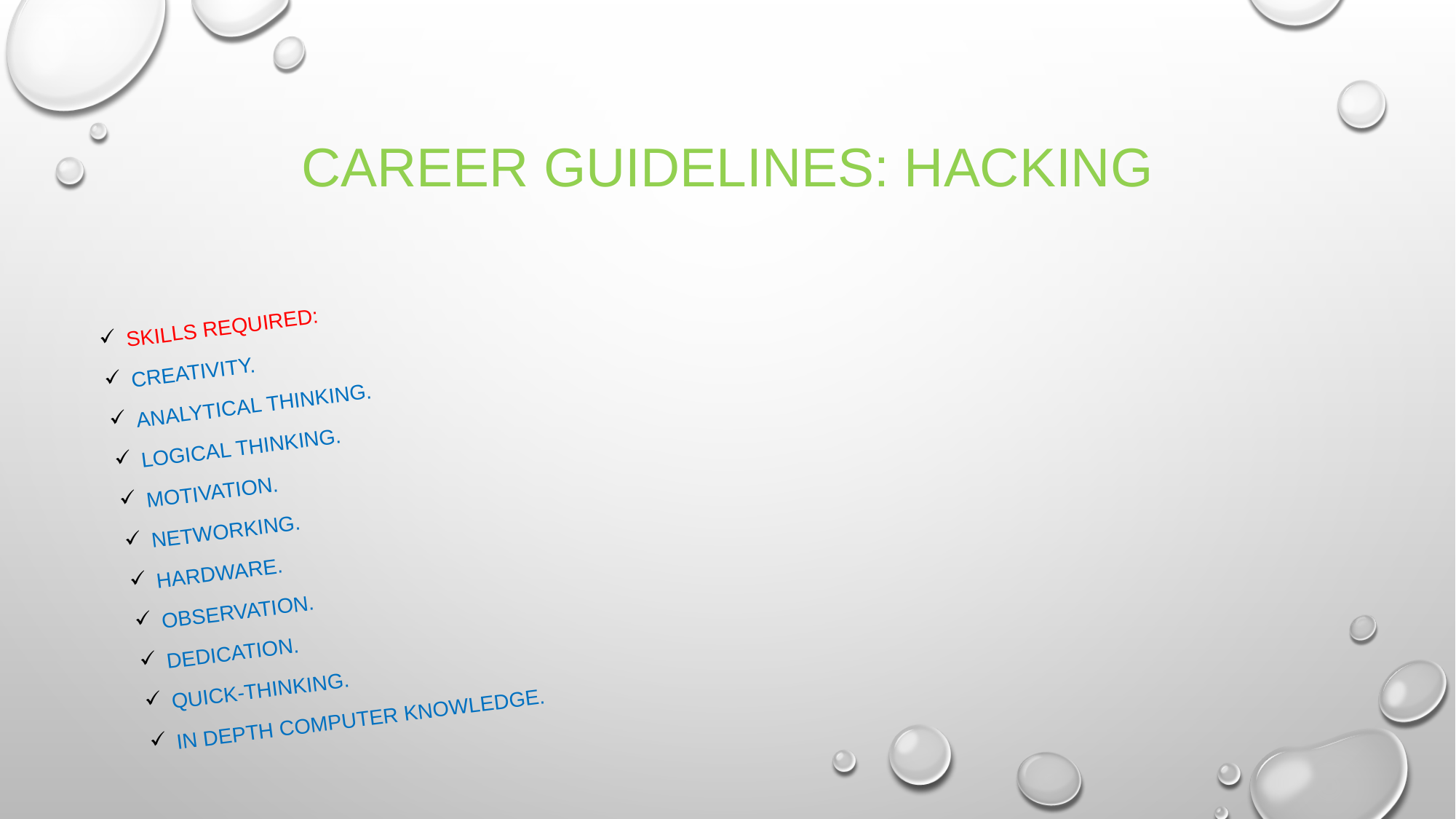

# Career guidelines: hacking
Skills required:
Creativity.
Analytical thinking.
Logical thinking.
Motivation.
Networking.
Hardware.
Observation.
Dedication.
Quick-thinking.
In depth computer knowledge.